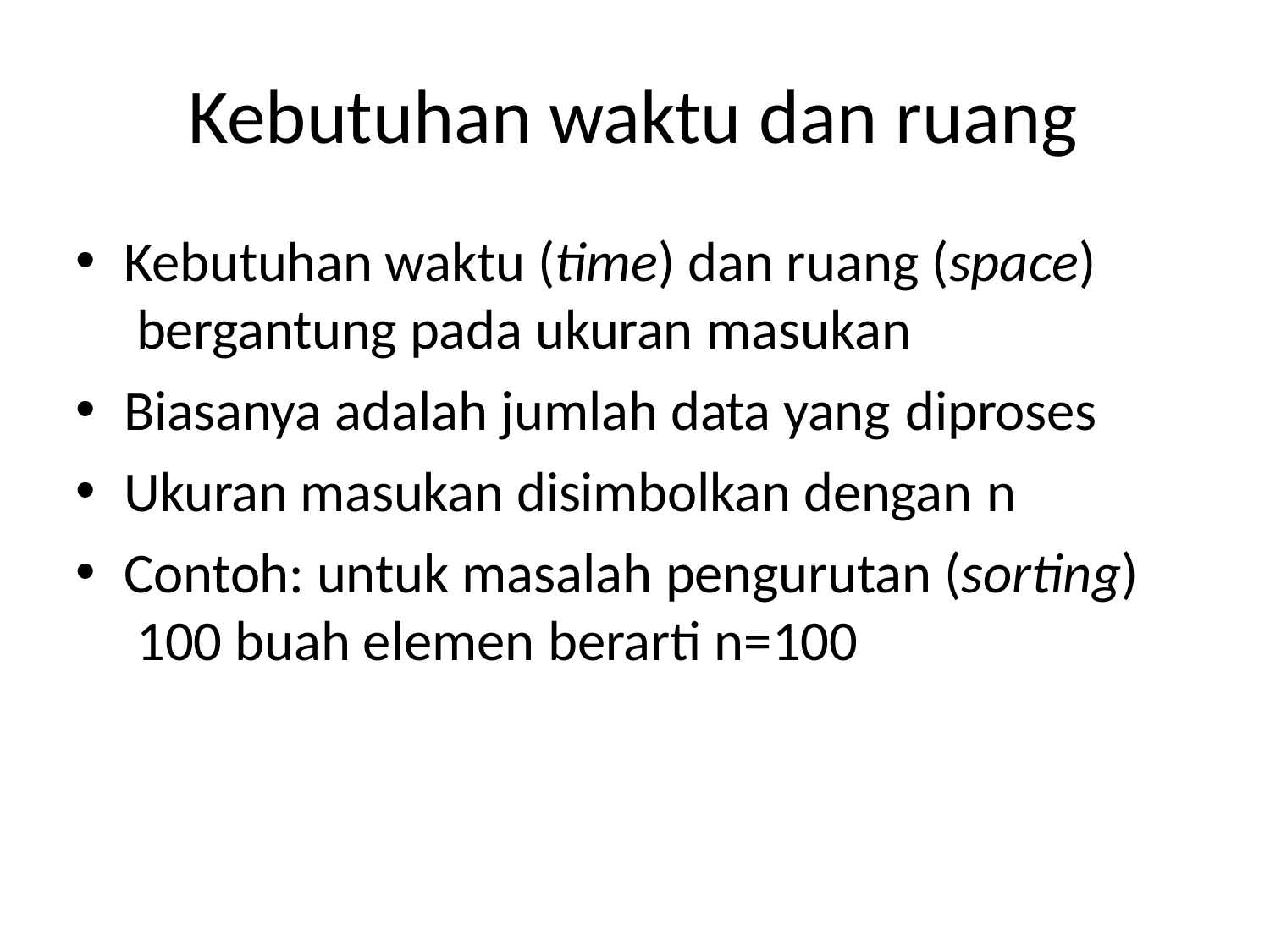

# Kebutuhan waktu dan ruang
Kebutuhan waktu (time) dan ruang (space)  bergantung pada ukuran masukan
Biasanya adalah jumlah data yang diproses
Ukuran masukan disimbolkan dengan n
Contoh: untuk masalah pengurutan (sorting)  100 buah elemen berarti n=100